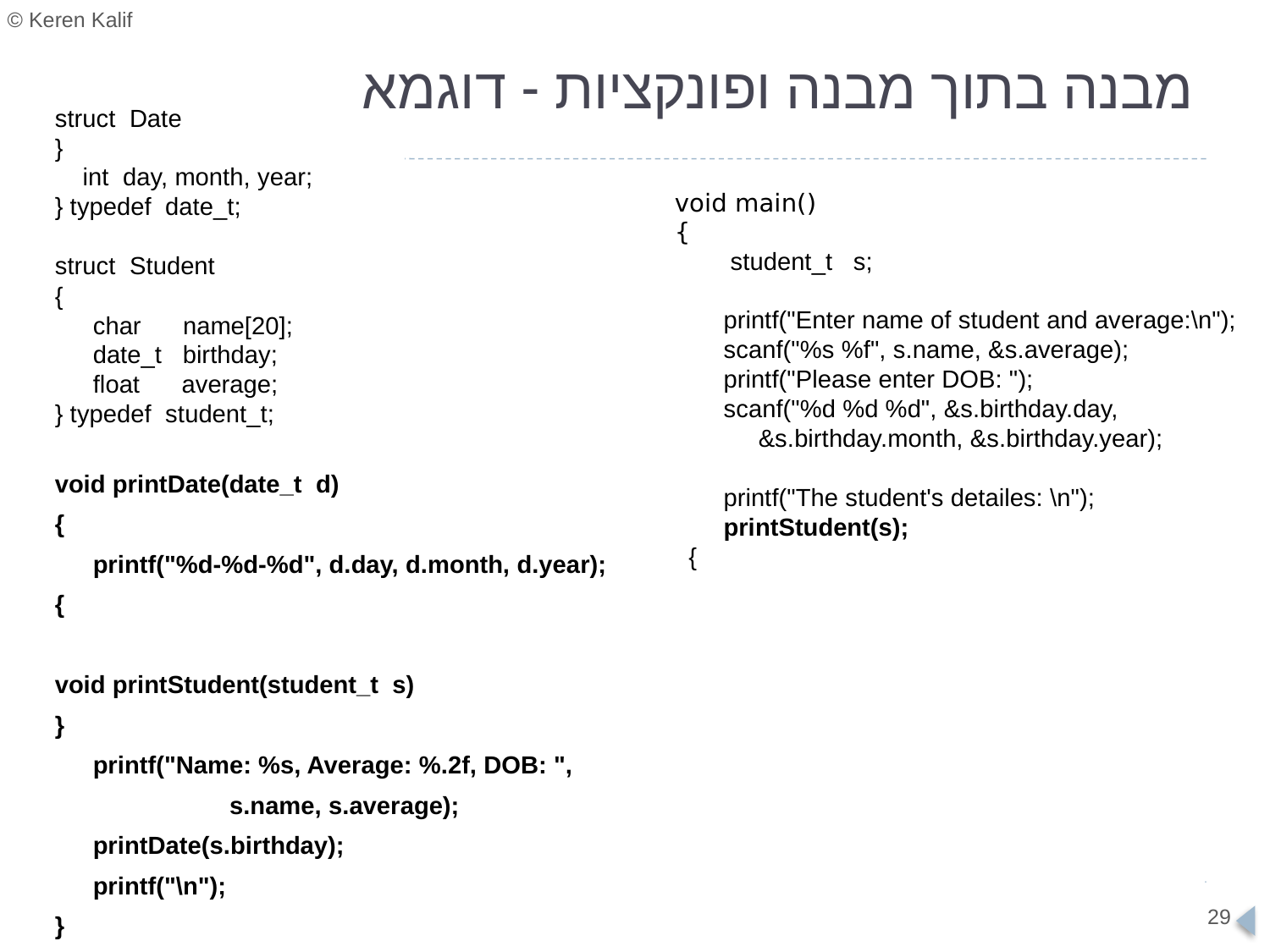

# מבנה בתוך מבנה ופונקציות - דוגמא
struct  Date
}
    int  day, month, year;
} typedef  date_t;

struct  Student
{
	char      name[20];
	date_t   birthday;
	float      average;
} typedef  student_t;

void printDate(date_t  d)
{
	printf("%d-%d-%d", d.day, d.month, d.year);
{

void printStudent(student_t  s)
}
	printf("Name: %s, Average: %.2f, DOB: ",
                         s.name, s.average);
	printDate(s.birthday);
	printf("\n");
}

void main()
{
        student_t   s;

       printf("Enter name of student and average:\n");
       scanf("%s %f", s.name, &s.average);
       printf("Please enter DOB: ");
       scanf("%d %d %d", &s.birthday.day,
            &s.birthday.month, &s.birthday.year);

       printf("The student's detailes: \n");
       printStudent(s);
  {